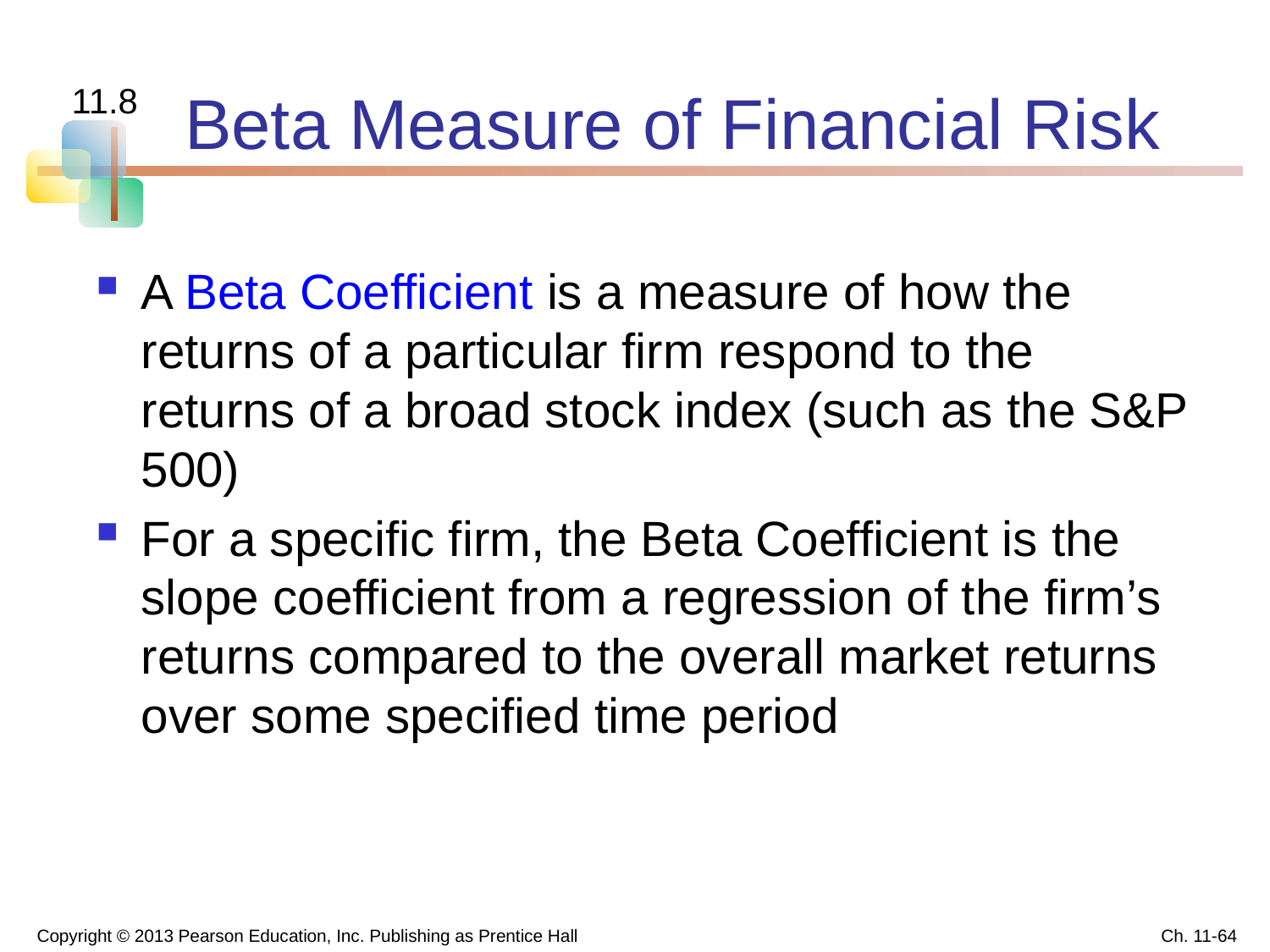

# Beta Measure of Financial Risk
11.8
A Beta Coefficient is a measure of how the returns of a particular firm respond to the returns of a broad stock index (such as the S&P 500)
For a specific firm, the Beta Coefficient is the slope coefficient from a regression of the firm’s returns compared to the overall market returns over some specified time period

Copyright © 2013 Pearson Education, Inc. Publishing as Prentice Hall
Ch. 11-64